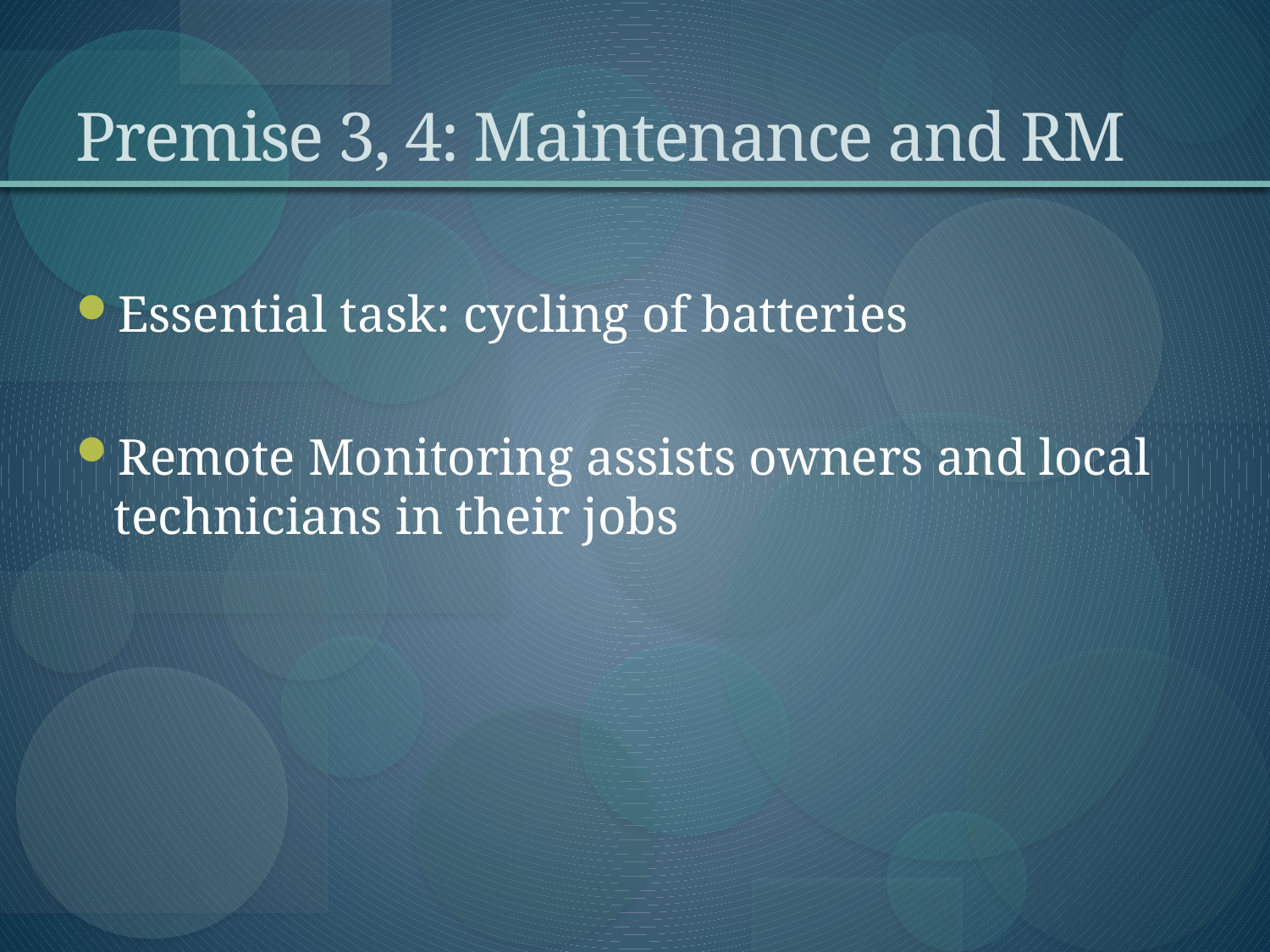

# Premise 3, 4: Maintenance and RM

Essential task: cycling of batteries

Remote Monitoring assists owners and local technicians in their jobs